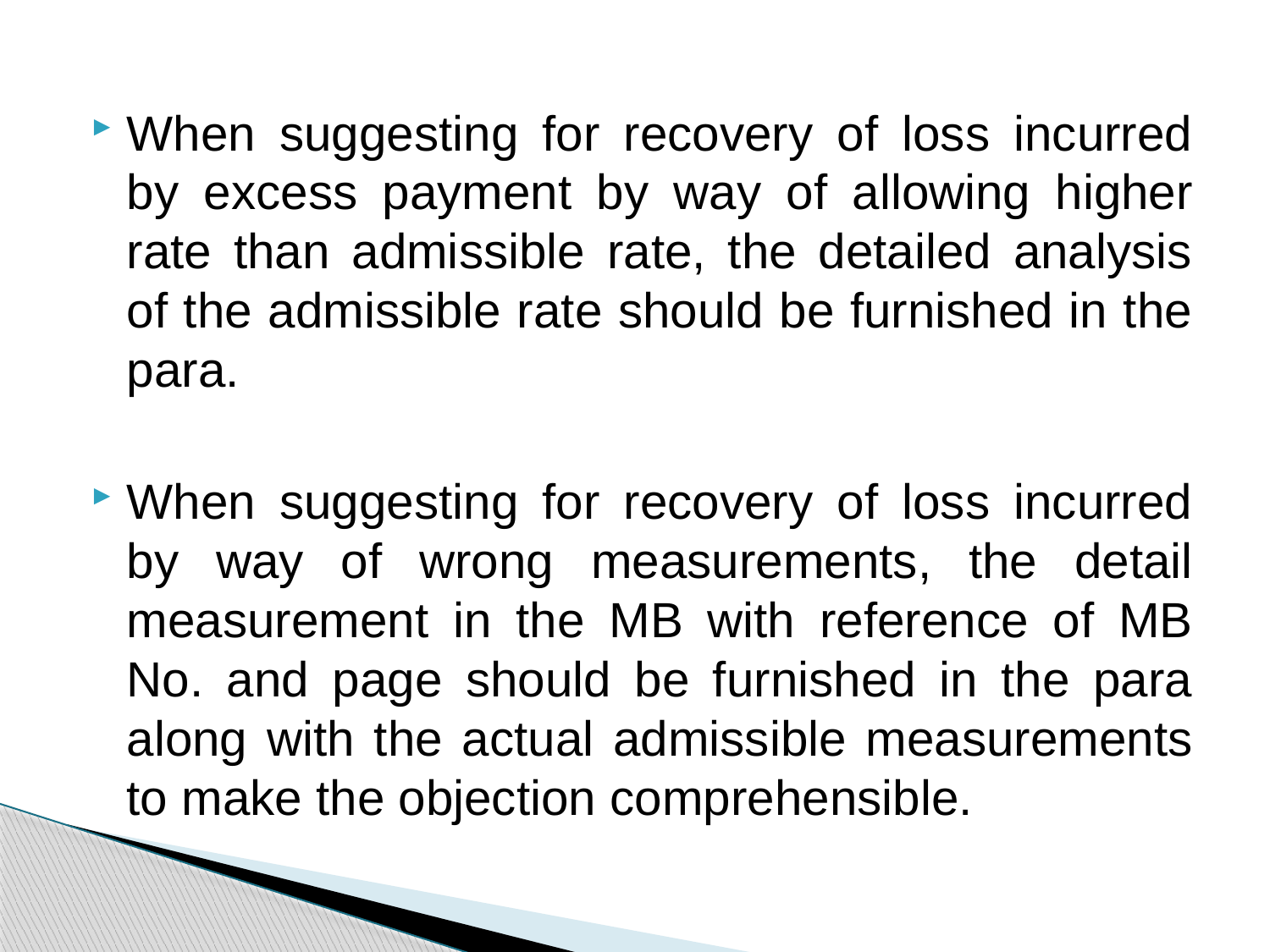

When suggesting for recovery of loss incurred by excess payment by way of allowing higher rate than admissible rate, the detailed analysis of the admissible rate should be furnished in the para.

When suggesting for recovery of loss incurred by way of wrong measurements, the detail measurement in the MB with reference of MB No. and page should be furnished in the para along with the actual admissible measurements to make the objection comprehensible.